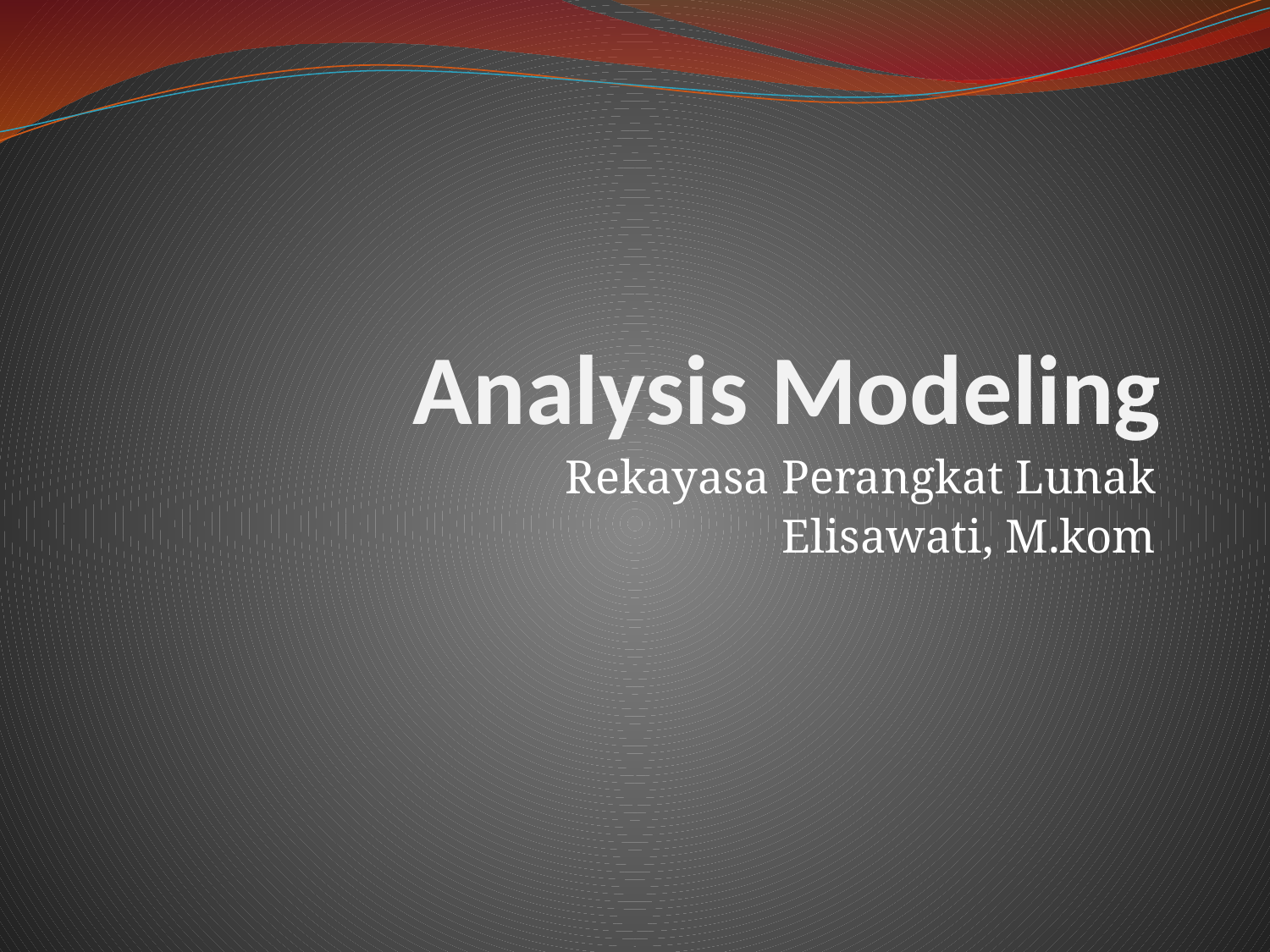

# Analysis Modeling
Rekayasa Perangkat Lunak
Elisawati, M.kom